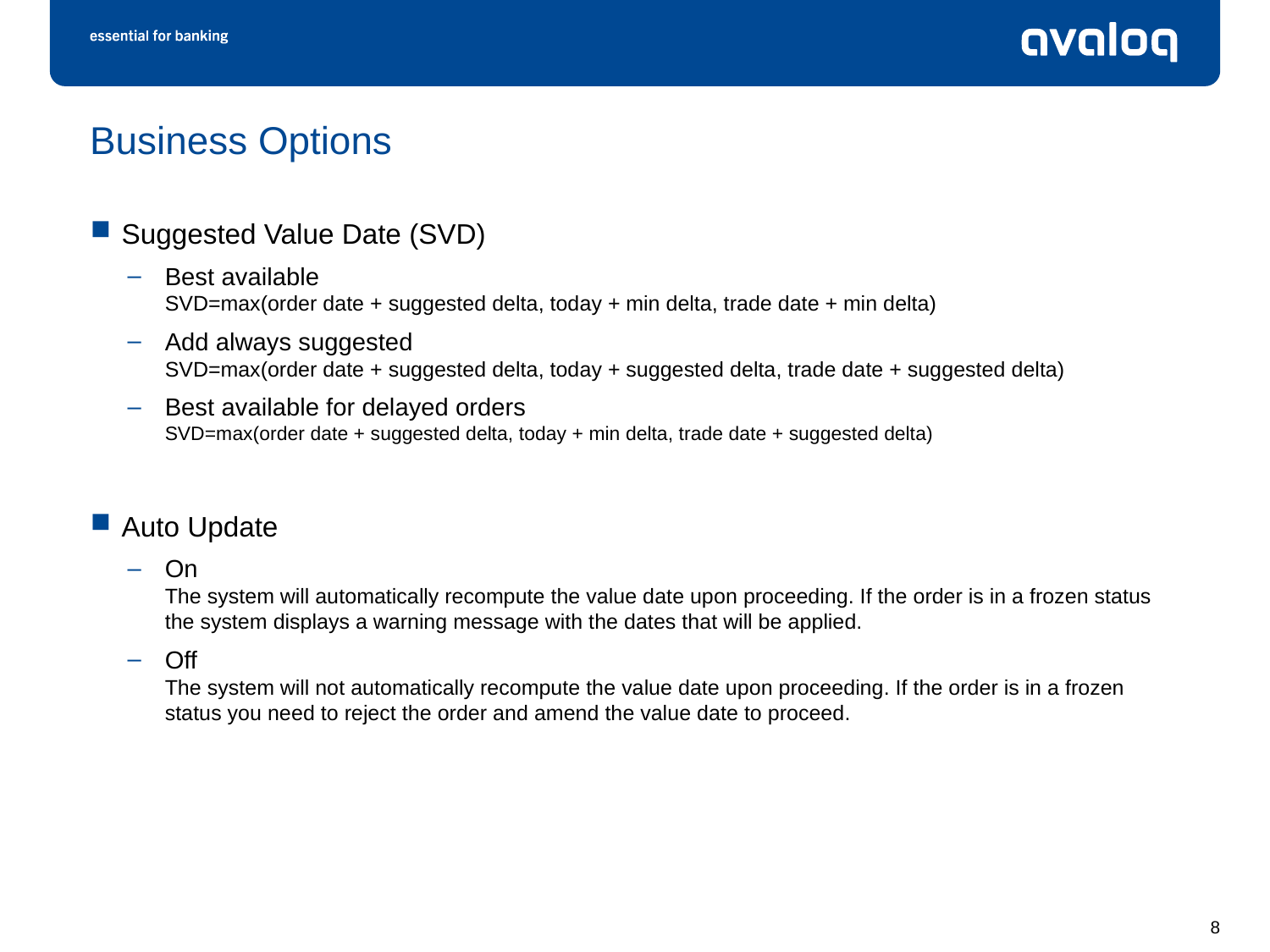

# Business Options
Suggested Value Date (SVD)
Best available
SVD=max(order date + suggested delta, today + min delta, trade date + min delta)
Add always suggested
SVD=max(order date + suggested delta, today + suggested delta, trade date + suggested delta)
Best available for delayed orders
SVD=max(order date + suggested delta, today + min delta, trade date + suggested delta)

Auto Update
On
The system will automatically recompute the value date upon proceeding. If the order is in a frozen status the system displays a warning message with the dates that will be applied.
Off
The system will not automatically recompute the value date upon proceeding. If the order is in a frozen status you need to reject the order and amend the value date to proceed.

8